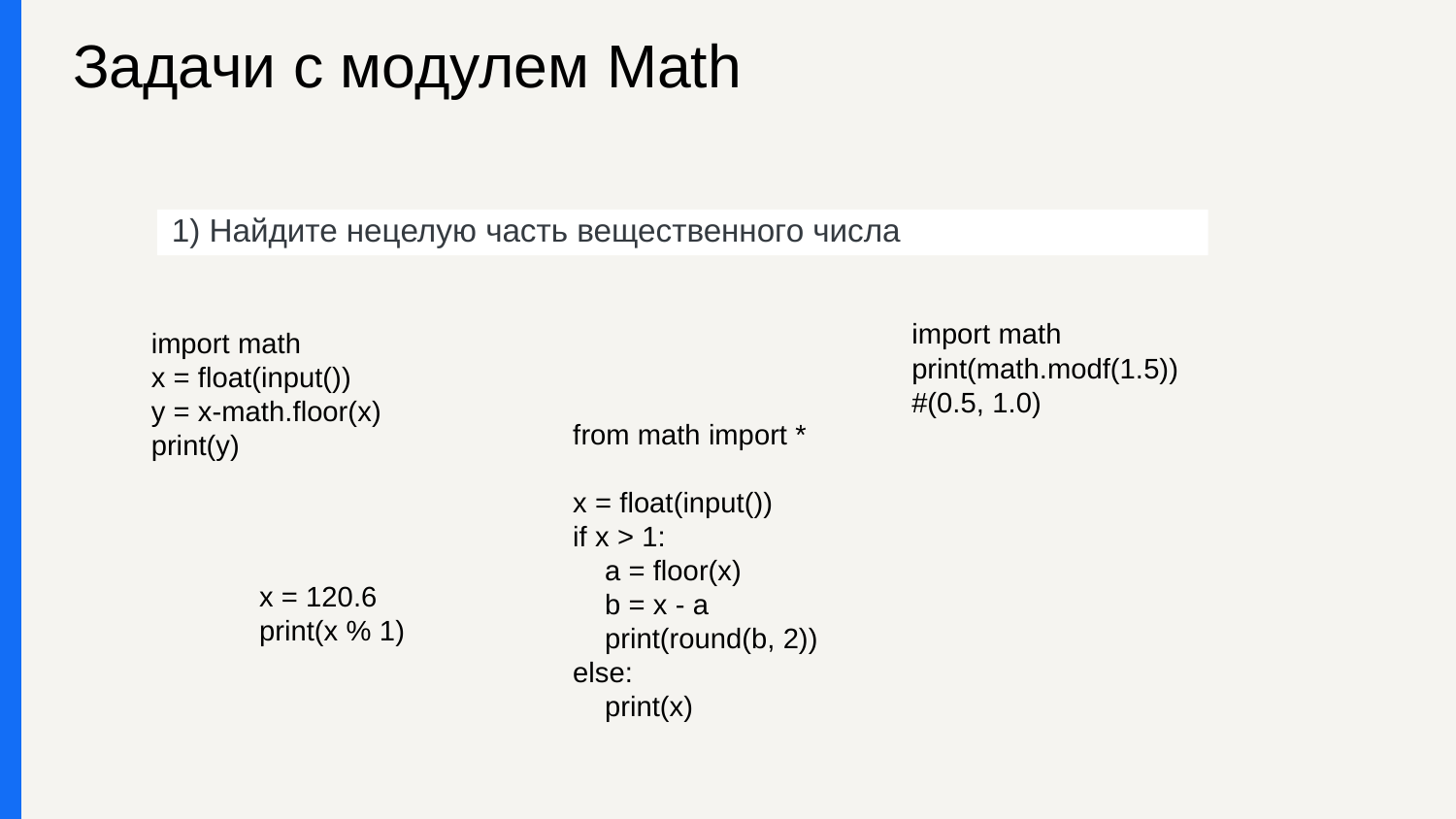

# Задачи с модулем Math
1) Найдите нецелую часть вещественного числа
import math
print(math.modf(1.5))
#(0.5, 1.0)
import math
x = float(input())
y = x-math.floor(x)
print(y)
from math import *

x = float(input())
if x > 1:
    a = floor(x)
    b = x - a
    print(round(b, 2))
else:
    print(x)
x = 120.6
print(x % 1)